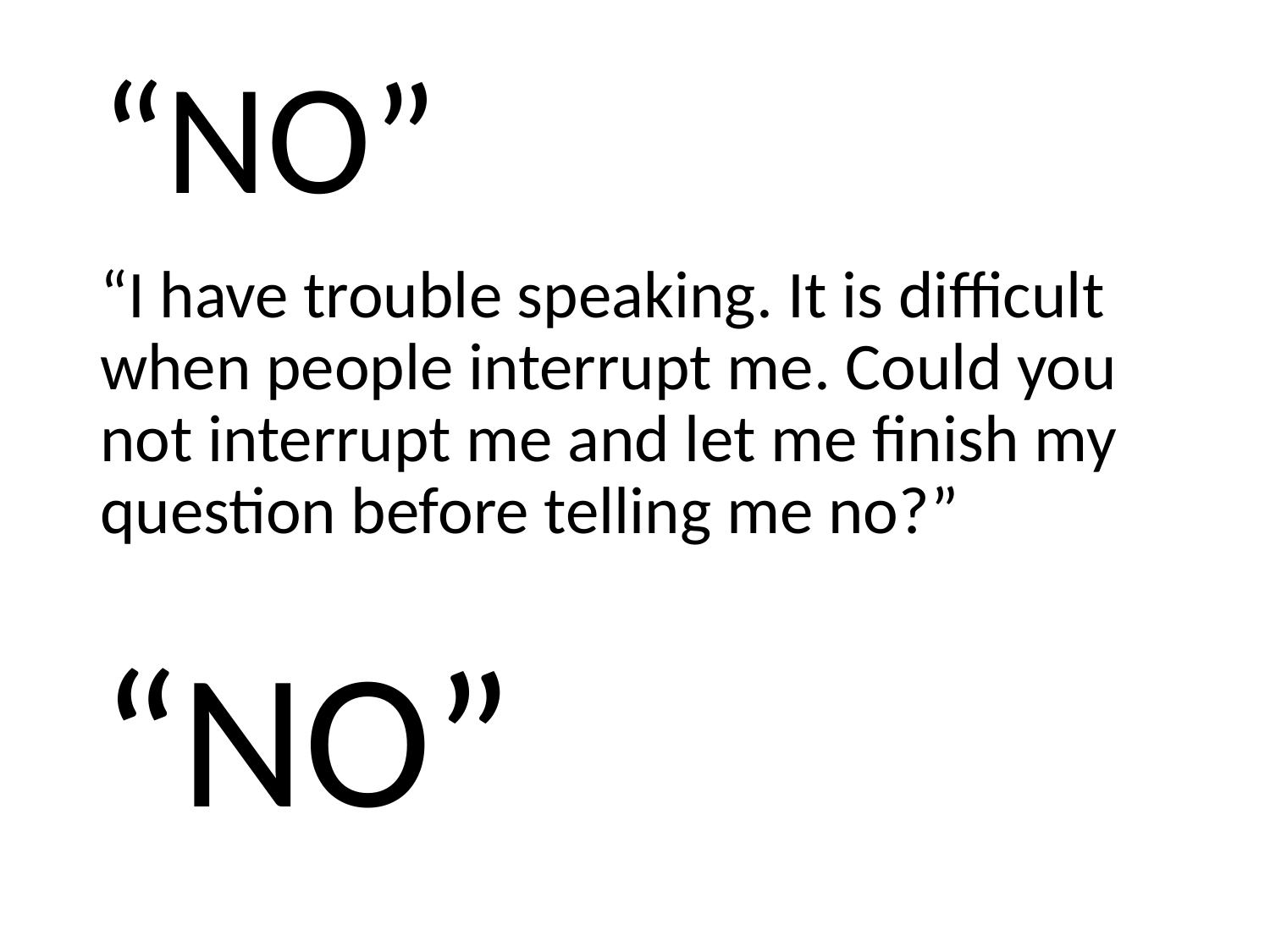

# “NO”
“I have trouble speaking. It is difficult when people interrupt me. Could you not interrupt me and let me finish my question before telling me no?”

“NO”